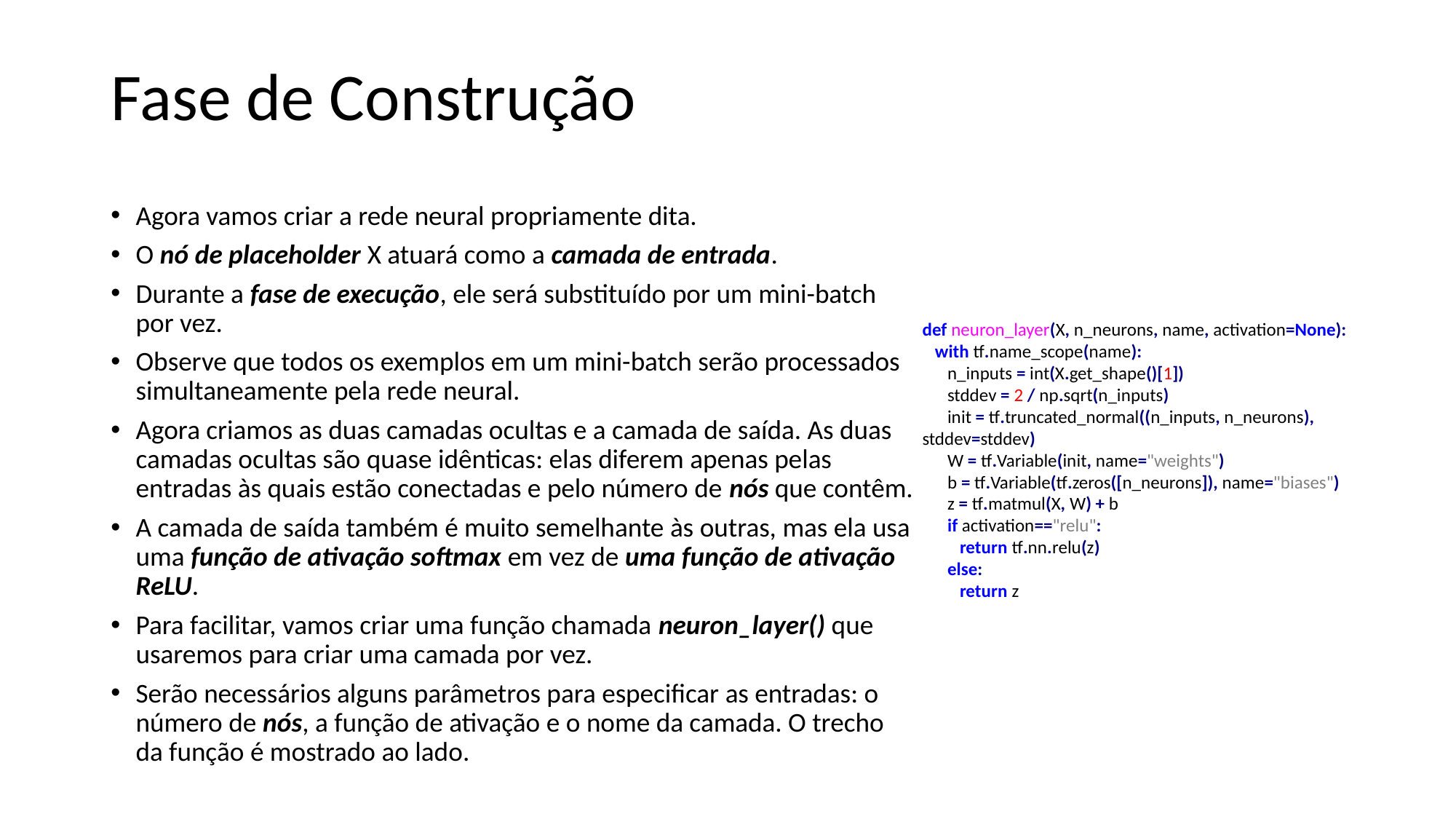

# Fase de Construção
Agora vamos criar a rede neural propriamente dita.
O nó de placeholder X atuará como a camada de entrada.
Durante a fase de execução, ele será substituído por um mini-batch por vez.
Observe que todos os exemplos em um mini-batch serão processados simultaneamente pela rede neural.
Agora criamos as duas camadas ocultas e a camada de saída. As duas camadas ocultas são quase idênticas: elas diferem apenas pelas entradas às quais estão conectadas e pelo número de nós que contêm.
A camada de saída também é muito semelhante às outras, mas ela usa uma função de ativação softmax em vez de uma função de ativação ReLU.
Para facilitar, vamos criar uma função chamada neuron_layer() que usaremos para criar uma camada por vez.
Serão necessários alguns parâmetros para especificar as entradas: o número de nós, a função de ativação e o nome da camada. O trecho da função é mostrado ao lado.
def neuron_layer(X, n_neurons, name, activation=None):
   with tf.name_scope(name):
      n_inputs = int(X.get_shape()[1])
      stddev = 2 / np.sqrt(n_inputs)
      init = tf.truncated_normal((n_inputs, n_neurons), stddev=stddev)
      W = tf.Variable(init, name="weights")
      b = tf.Variable(tf.zeros([n_neurons]), name="biases")
      z = tf.matmul(X, W) + b
      if activation=="relu":
         return tf.nn.relu(z)
      else:
         return z